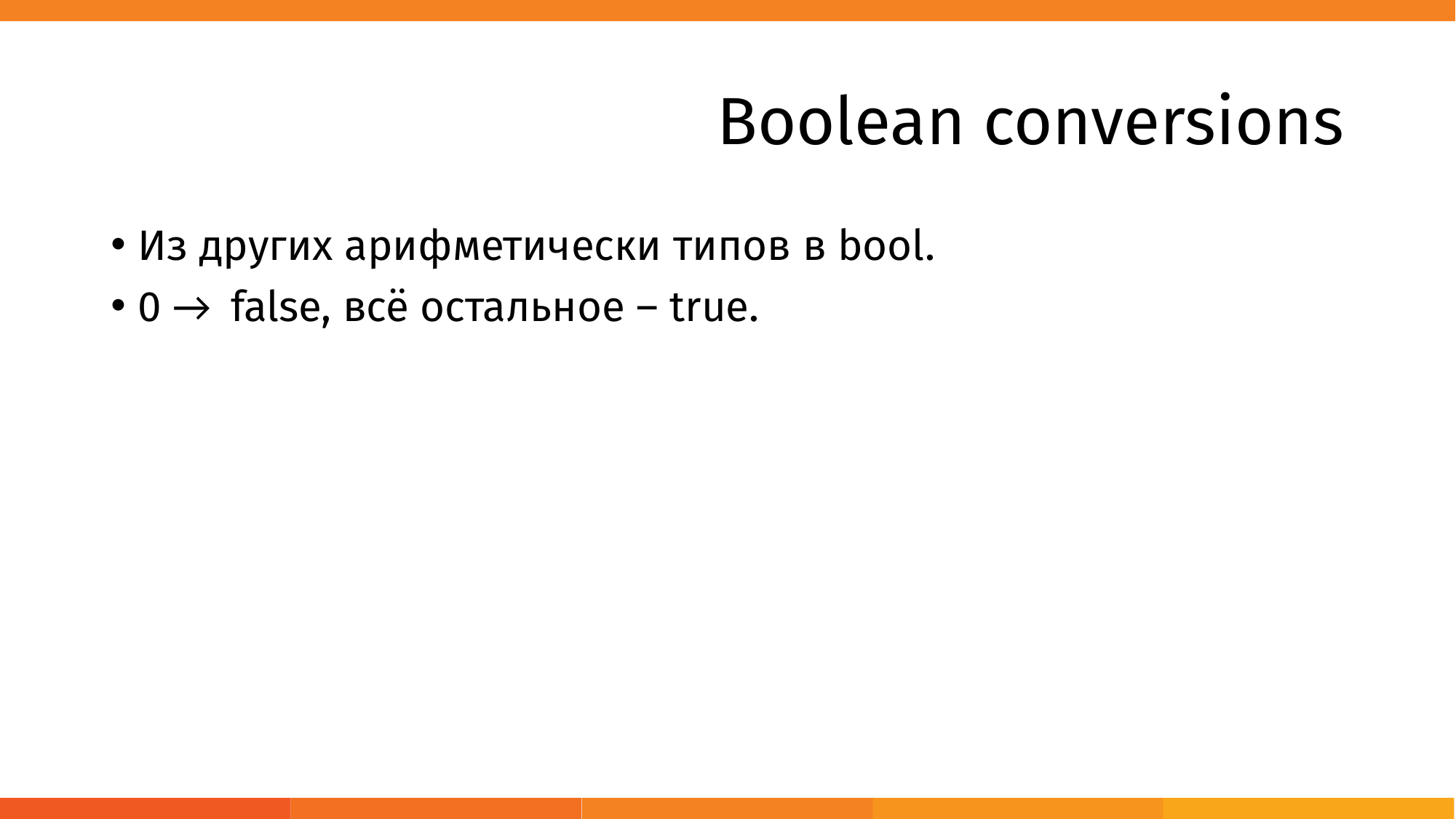

# Boolean conversions
Из других арифметически типов в bool.
0 →  false, всё остальное – true.